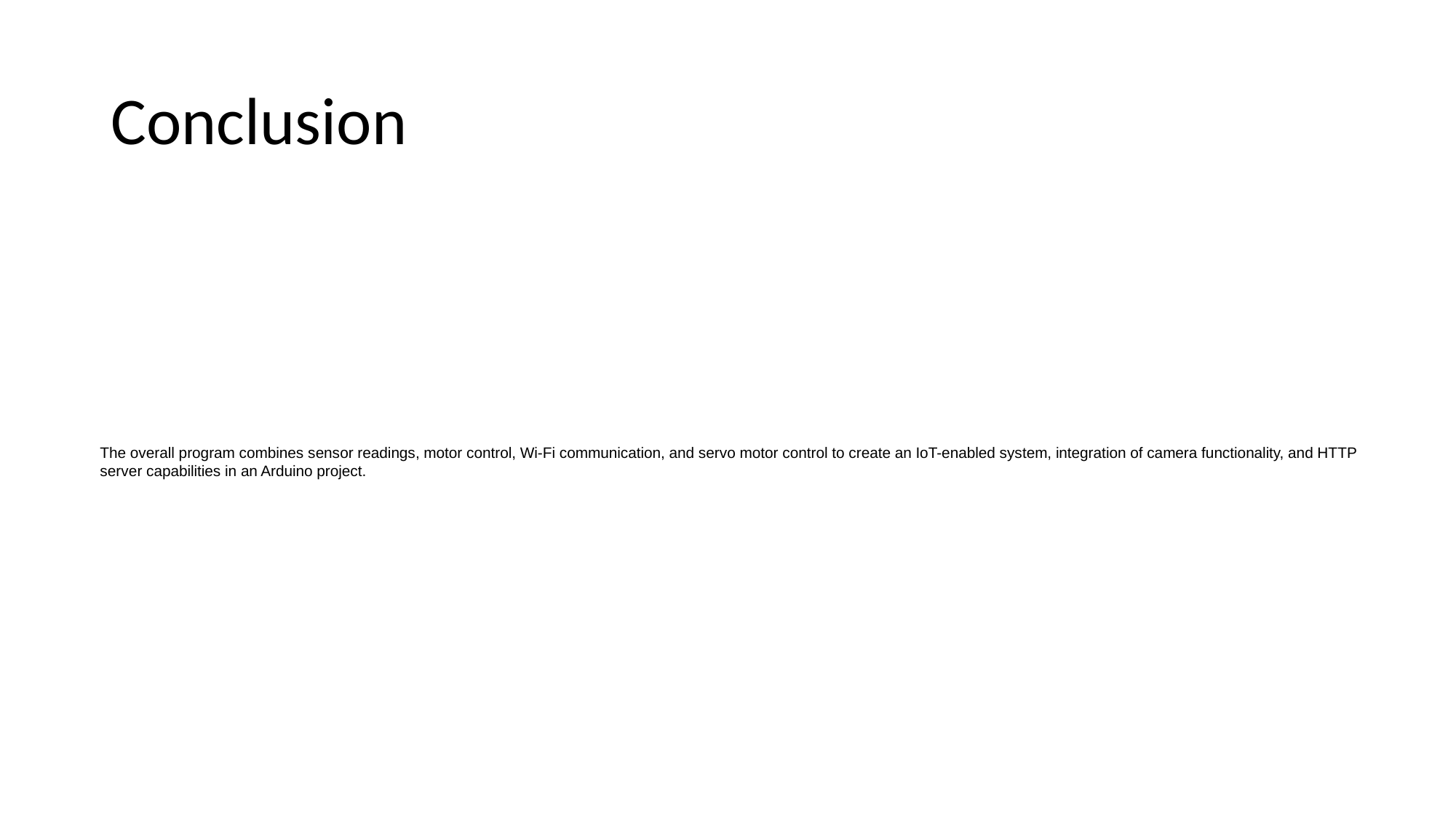

# Conclusion
The overall program combines sensor readings, motor control, Wi-Fi communication, and servo motor control to create an IoT-enabled system, integration of camera functionality, and HTTP server capabilities in an Arduino project.